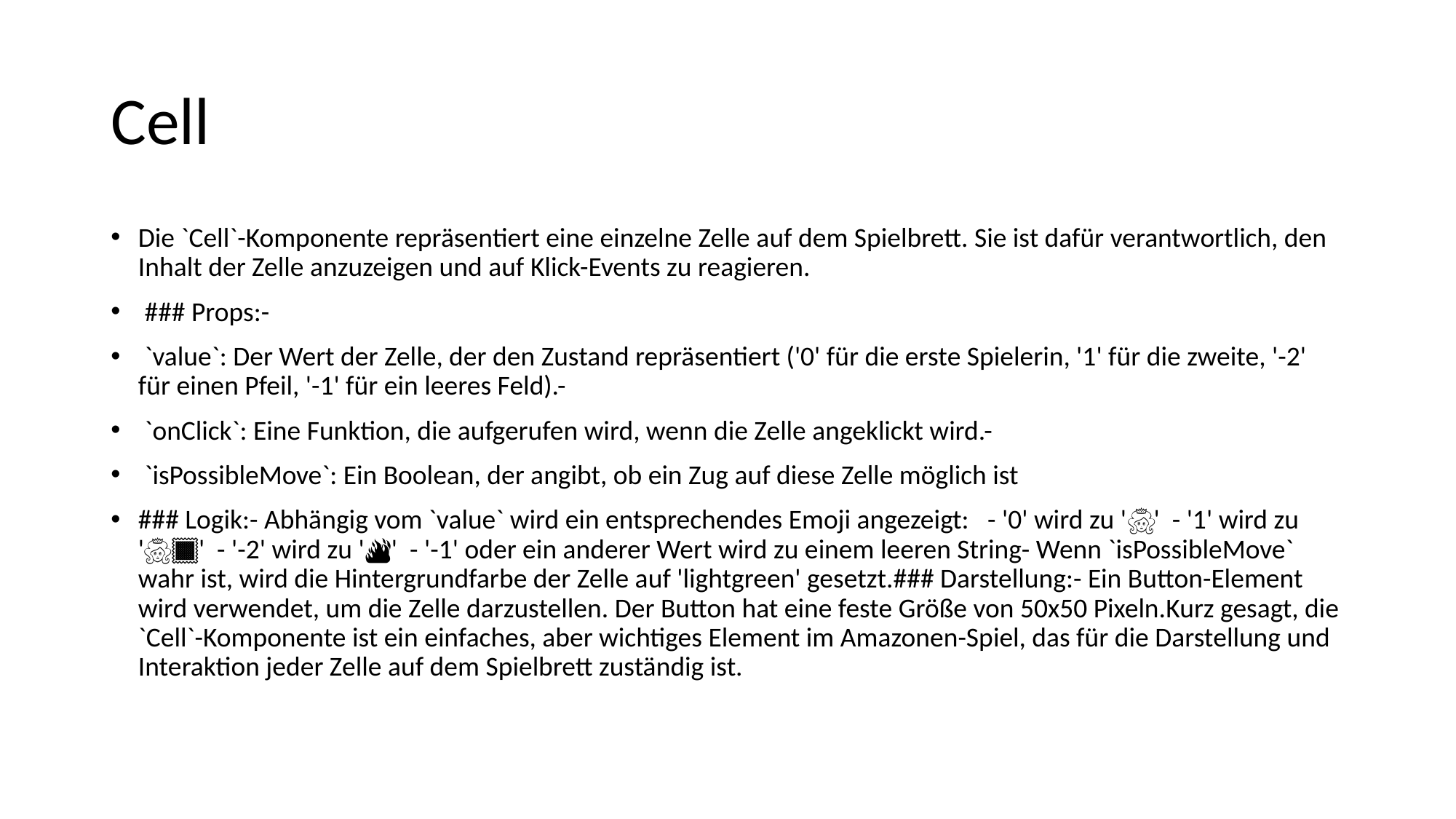

# Cell
Die `Cell`-Komponente repräsentiert eine einzelne Zelle auf dem Spielbrett. Sie ist dafür verantwortlich, den Inhalt der Zelle anzuzeigen und auf Klick-Events zu reagieren.
 ### Props:-
 `value`: Der Wert der Zelle, der den Zustand repräsentiert ('0' für die erste Spielerin, '1' für die zweite, '-2' für einen Pfeil, '-1' für ein leeres Feld).-
 `onClick`: Eine Funktion, die aufgerufen wird, wenn die Zelle angeklickt wird.-
 `isPossibleMove`: Ein Boolean, der angibt, ob ein Zug auf diese Zelle möglich ist
### Logik:- Abhängig vom `value` wird ein entsprechendes Emoji angezeigt:   - '0' wird zu '👸'  - '1' wird zu '👸🏿'  - '-2' wird zu '🔥'  - '-1' oder ein anderer Wert wird zu einem leeren String- Wenn `isPossibleMove` wahr ist, wird die Hintergrundfarbe der Zelle auf 'lightgreen' gesetzt.### Darstellung:- Ein Button-Element wird verwendet, um die Zelle darzustellen. Der Button hat eine feste Größe von 50x50 Pixeln.Kurz gesagt, die `Cell`-Komponente ist ein einfaches, aber wichtiges Element im Amazonen-Spiel, das für die Darstellung und Interaktion jeder Zelle auf dem Spielbrett zuständig ist.